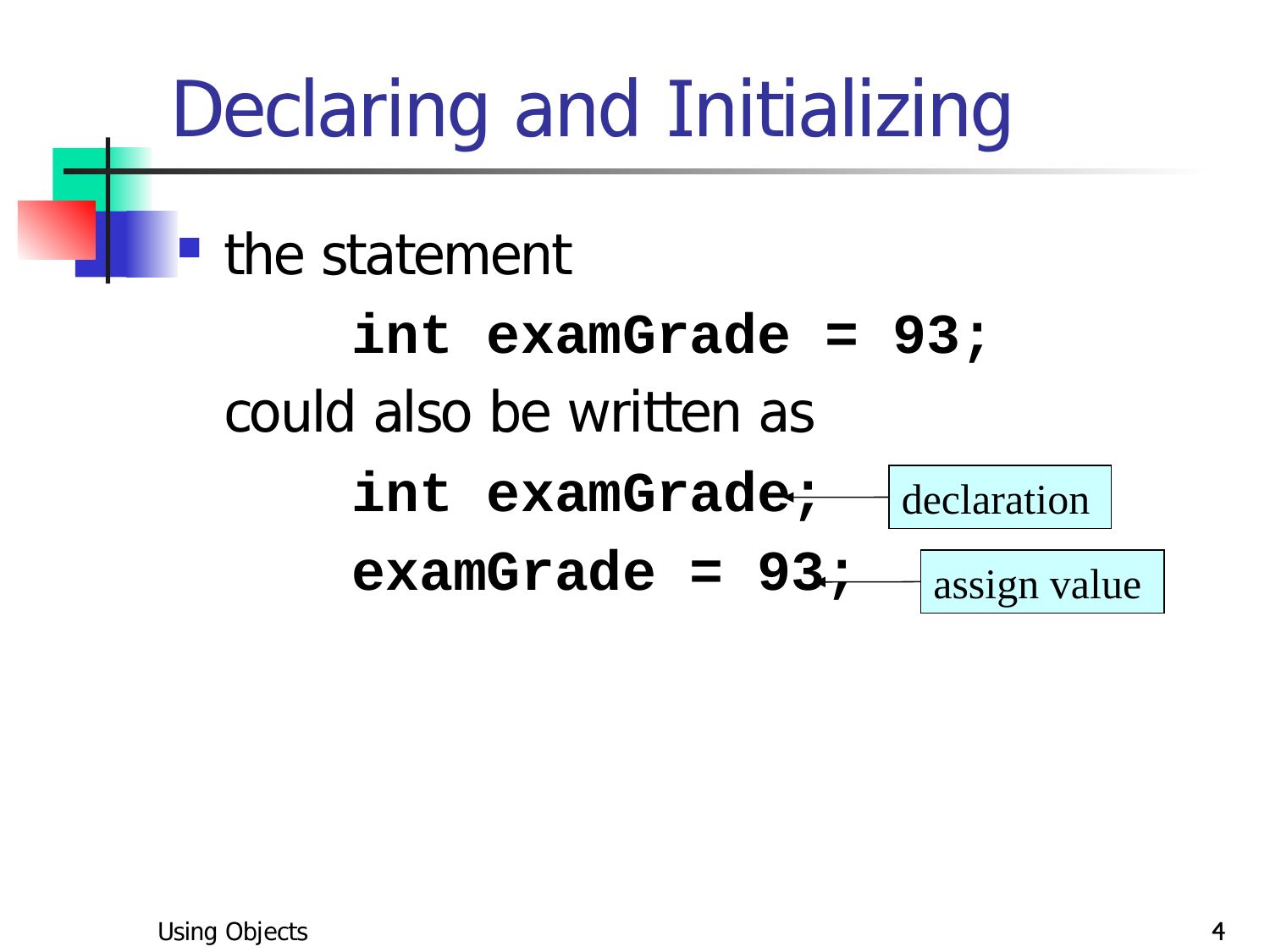

# Declaring and Initializing
the statement
		int examGrade = 93;
	could also be written as
		int examGrade;
		examGrade = 93;
declaration

assign value

Using Objects
4